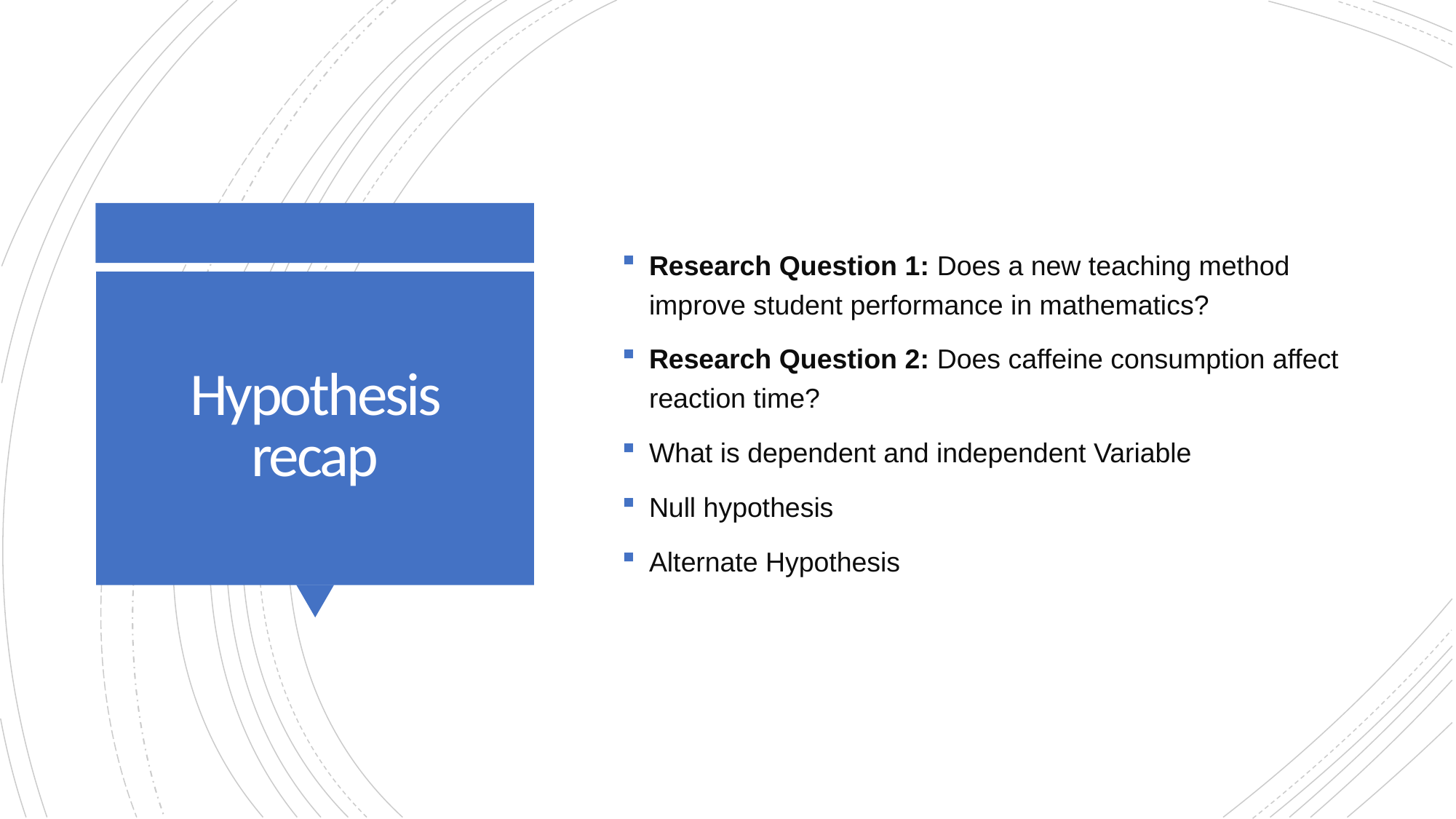

Research Question 1: Does a new teaching method improve student performance in mathematics?
Research Question 2: Does caffeine consumption affect reaction time?
What is dependent and independent Variable
Null hypothesis
Alternate Hypothesis
# Hypothesis recap